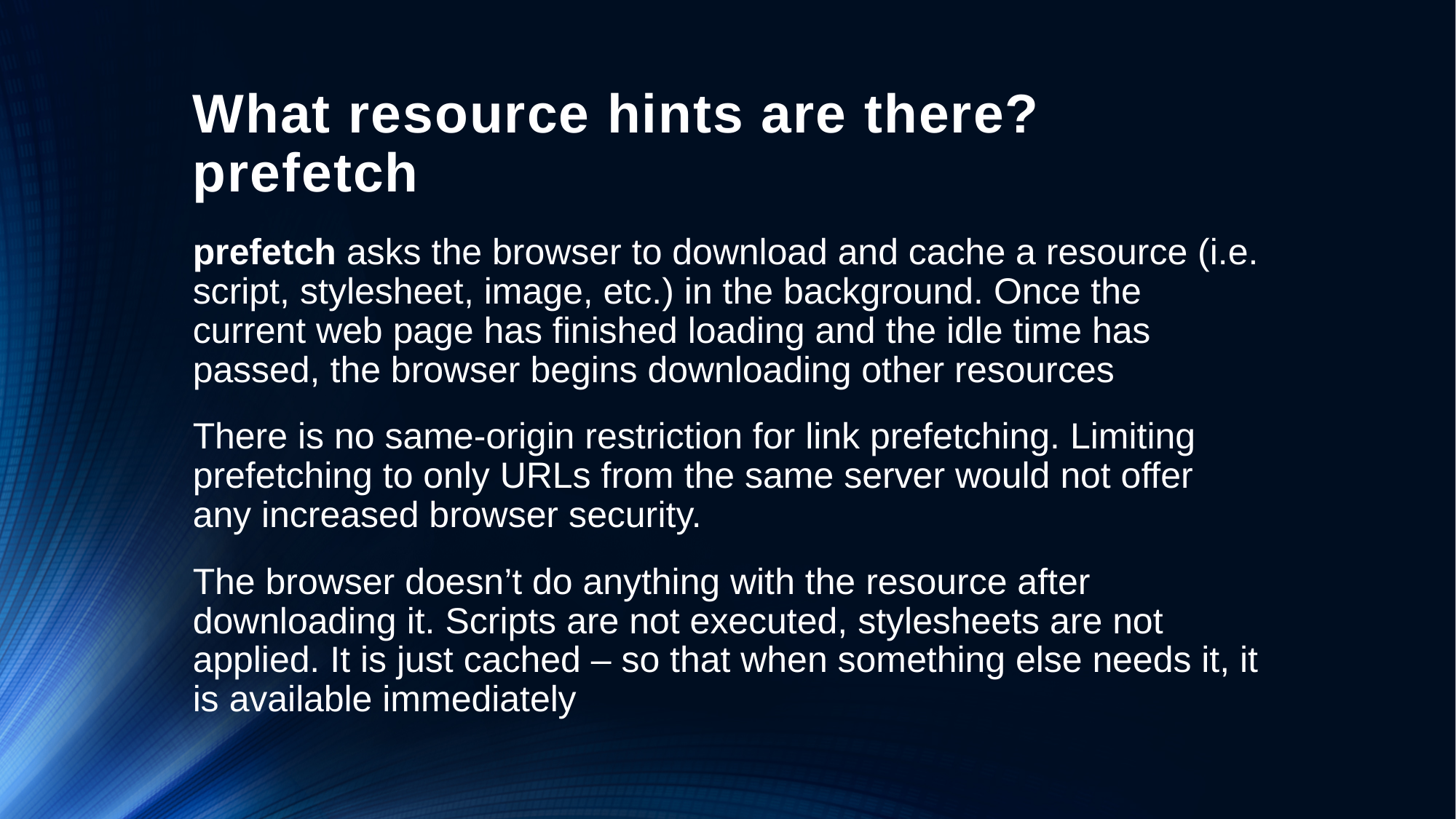

# What resource hints are there? prefetch
prefetch asks the browser to download and cache a resource (i.e. script, stylesheet, image, etc.) in the background. Once the current web page has finished loading and the idle time has passed, the browser begins downloading other resources
There is no same-origin restriction for link prefetching. Limiting prefetching to only URLs from the same server would not offer any increased browser security.
The browser doesn’t do anything with the resource after downloading it. Scripts are not executed, stylesheets are not applied. It is just cached – so that when something else needs it, it is available immediately